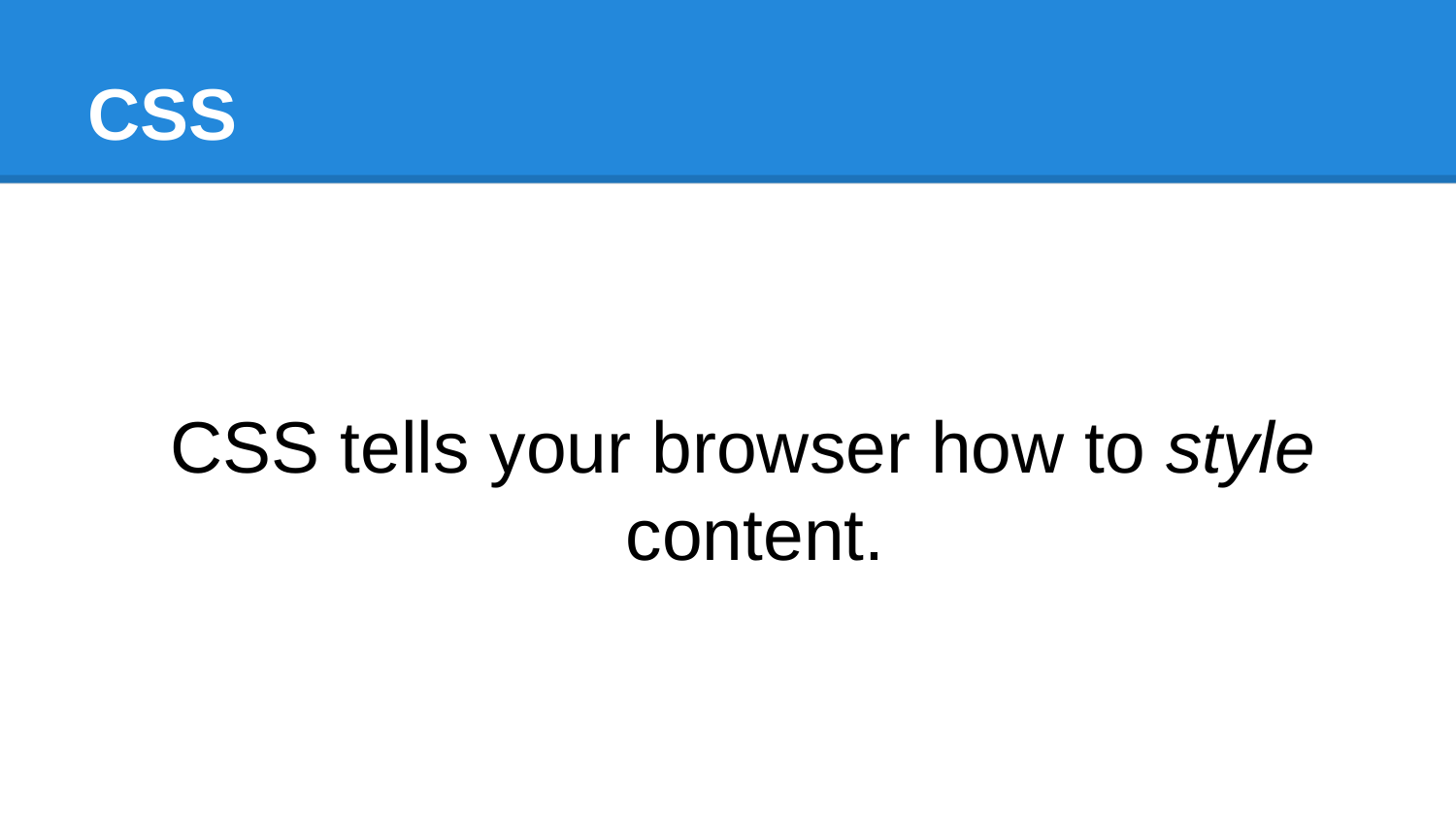

# CSS
CSS tells your browser how to style content.